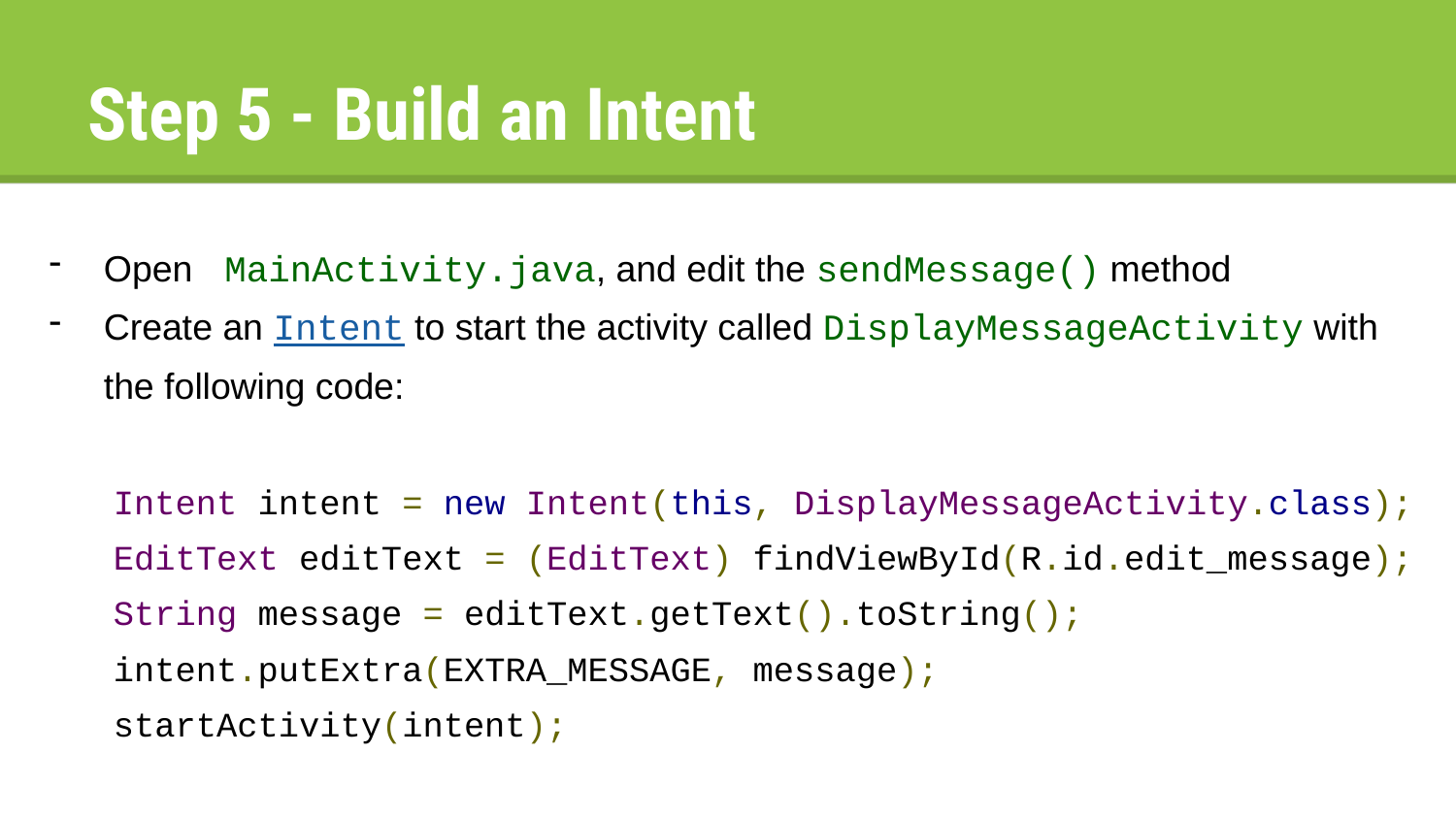

# Step 5 - Build an Intent

Open  MainActivity.java, and edit the sendMessage() method
Create an Intent to start the activity called DisplayMessageActivity with the following code:

    Intent intent = new Intent(this, DisplayMessageActivity.class);
    EditText editText = (EditText) findViewById(R.id.edit_message);
    String message = editText.getText().toString();
    intent.putExtra(EXTRA_MESSAGE, message);
    startActivity(intent);